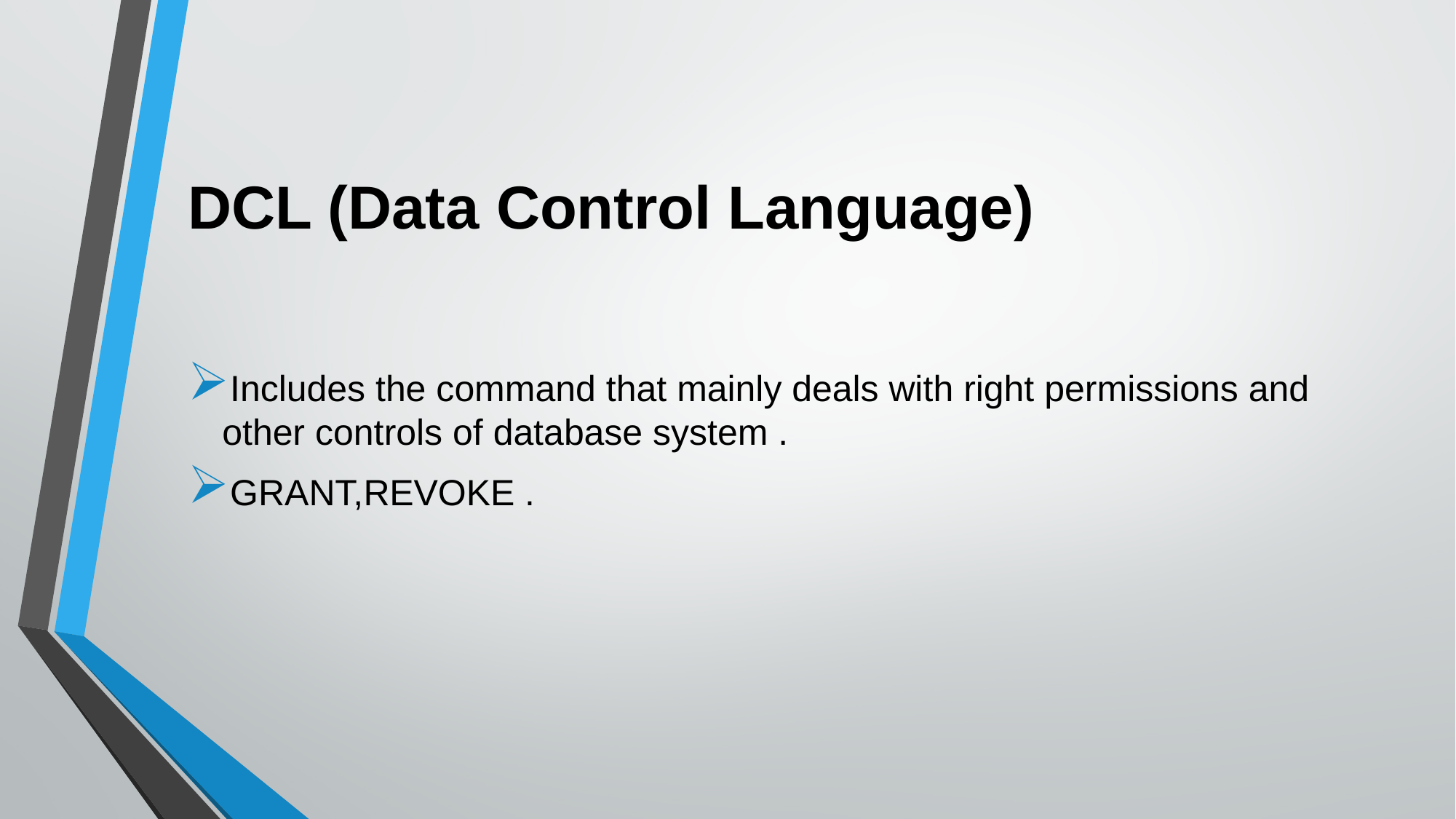

# DCL (Data Control Language)
Includes the command that mainly deals with right permissions and other controls of database system .
GRANT,REVOKE .